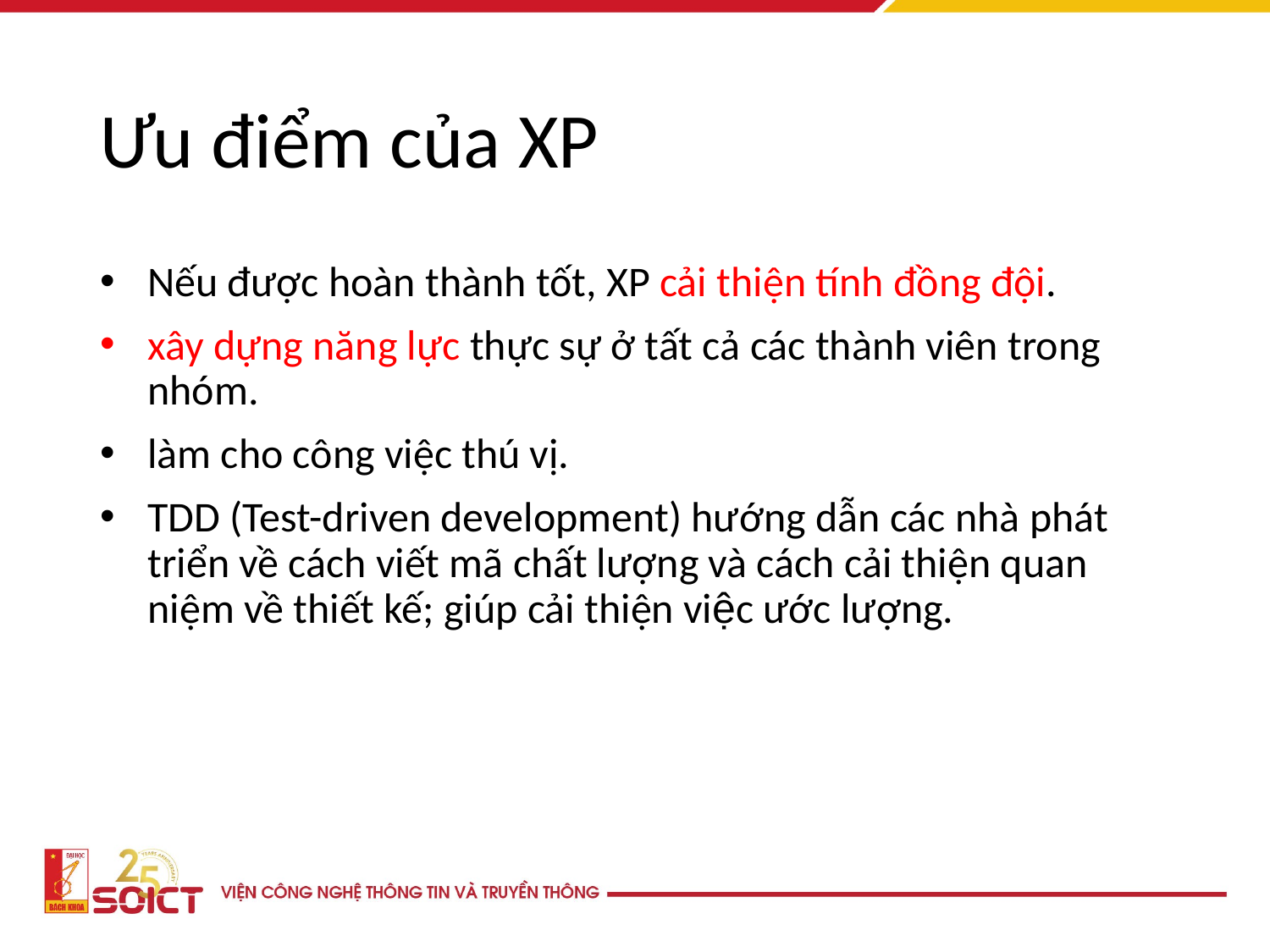

# Ưu điểm của XP
Nếu được hoàn thành tốt, XP cải thiện tính đồng đội.
xây dựng năng lực thực sự ở tất cả các thành viên trong nhóm.
làm cho công việc thú vị.
TDD (Test-driven development) hướng dẫn các nhà phát triển về cách viết mã chất lượng và cách cải thiện quan niệm về thiết kế; giúp cải thiện việc ước lượng.